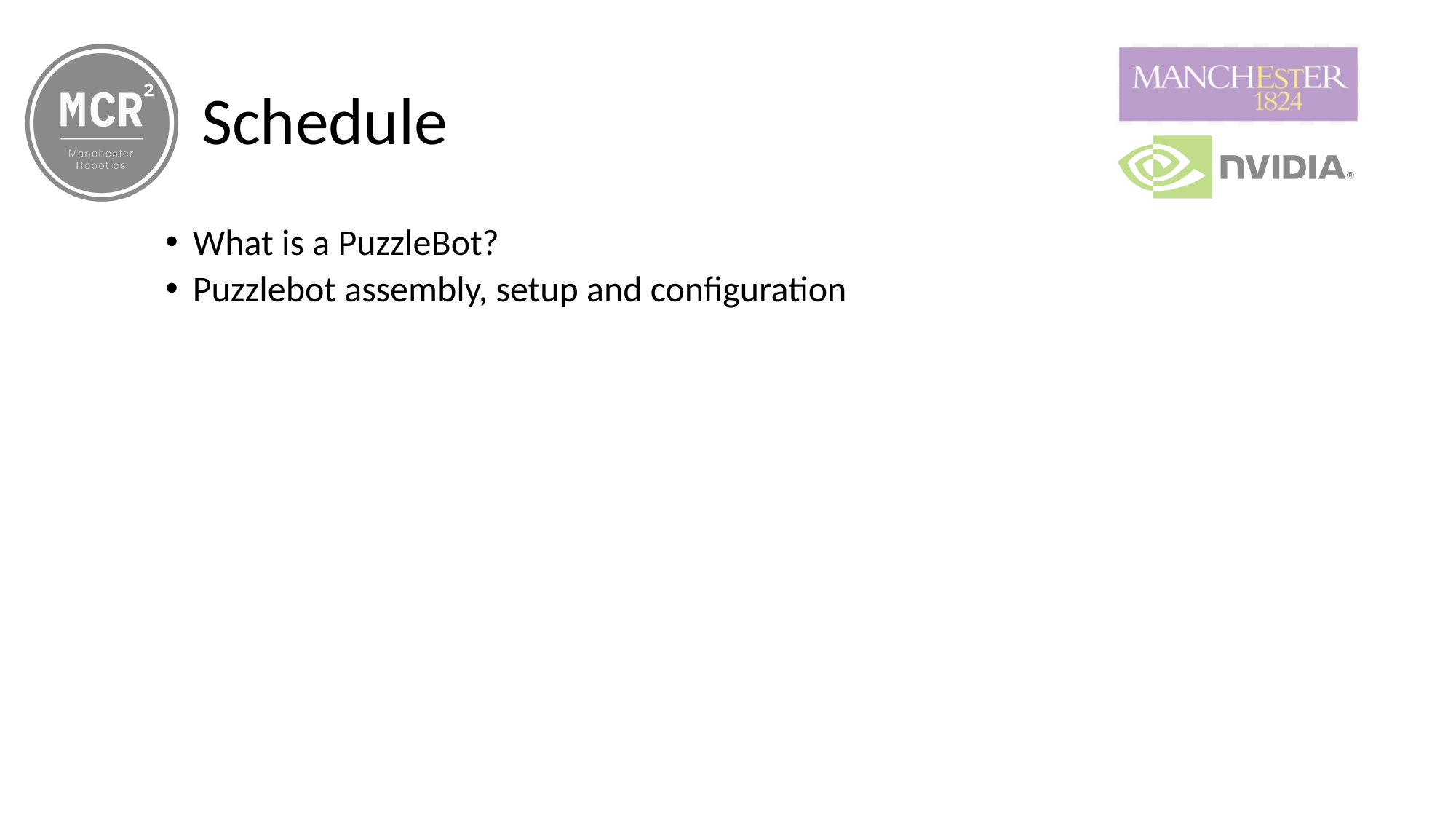

# Schedule
What is a PuzzleBot?
Puzzlebot assembly, setup and configuration